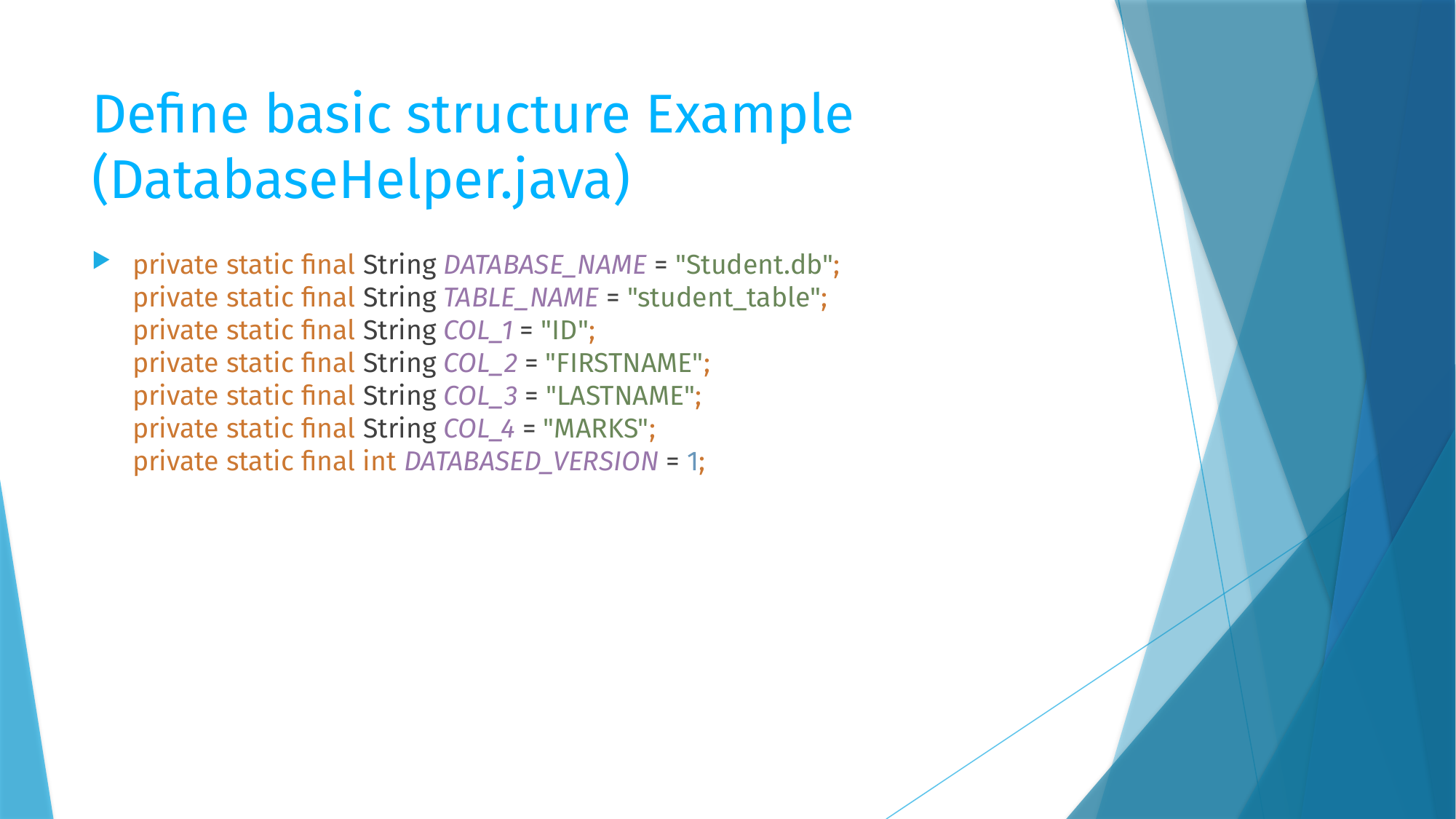

# Define basic structure Example (DatabaseHelper.java)
private static final String DATABASE_NAME = "Student.db";
private static final String TABLE_NAME = "student_table";
private static final String COL_1 = "ID";
private static final String COL_2 = "FIRSTNAME";
private static final String COL_3 = "LASTNAME";
private static final String COL_4 = "MARKS";
private static final int DATABASED_VERSION = 1;